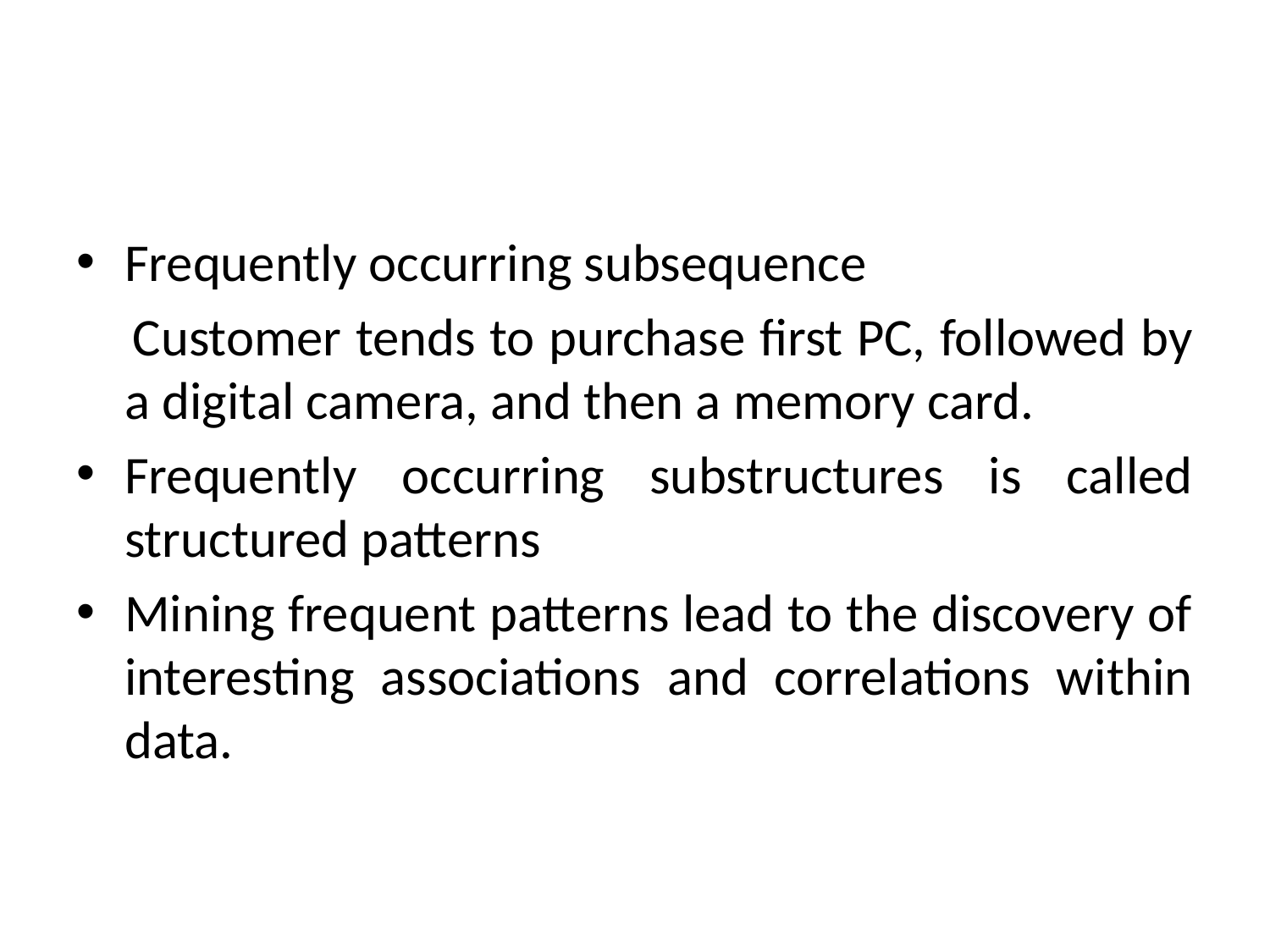

#
Frequently occurring subsequence
    	Customer tends to purchase first PC, followed by a digital camera, and then a memory card.
Frequently occurring substructures is called structured patterns
Mining frequent patterns lead to the discovery of interesting associations and correlations within data.